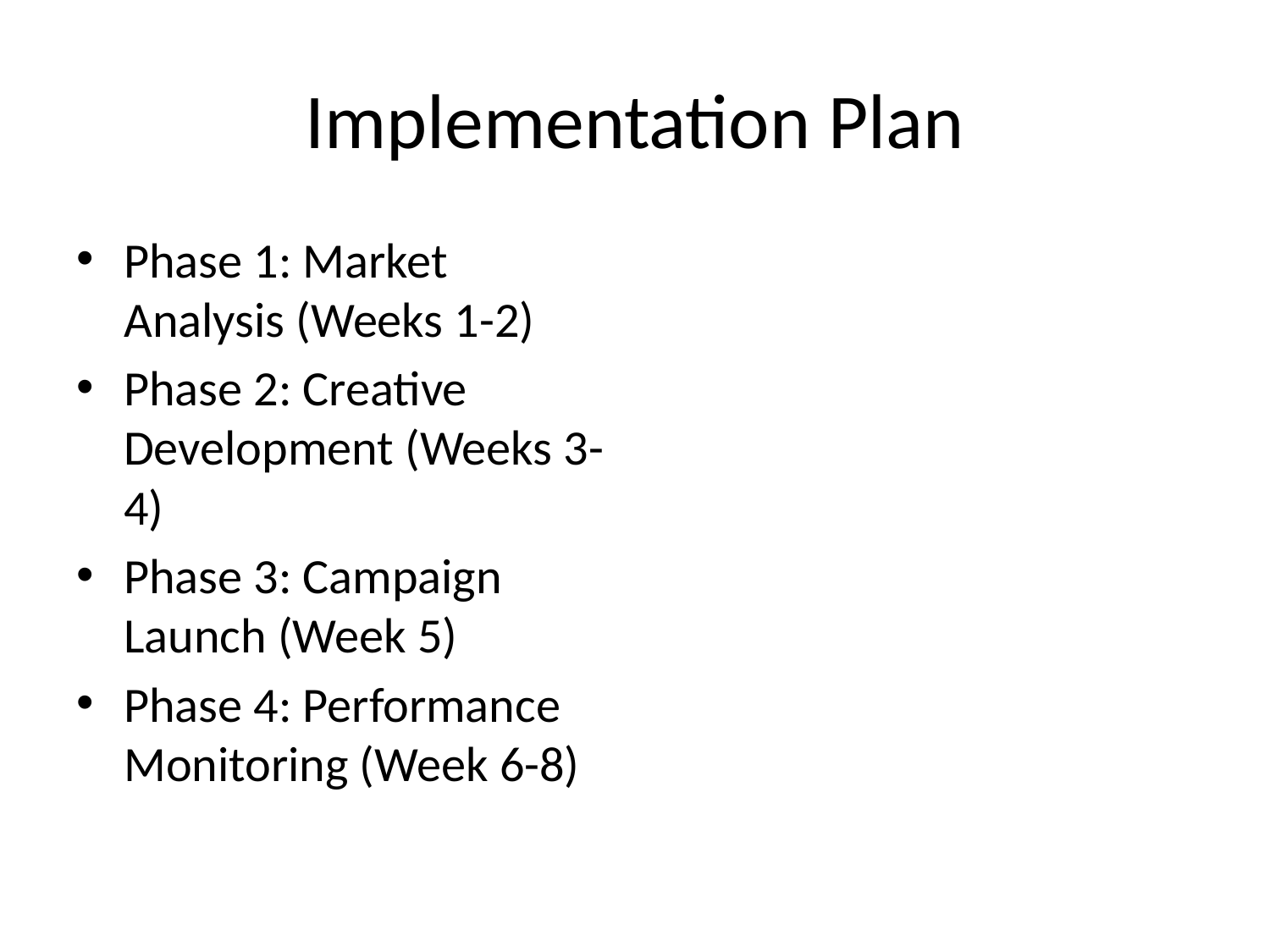

# Implementation Plan
Phase 1: Market Analysis (Weeks 1-2)
Phase 2: Creative Development (Weeks 3-4)
Phase 3: Campaign Launch (Week 5)
Phase 4: Performance Monitoring (Week 6-8)